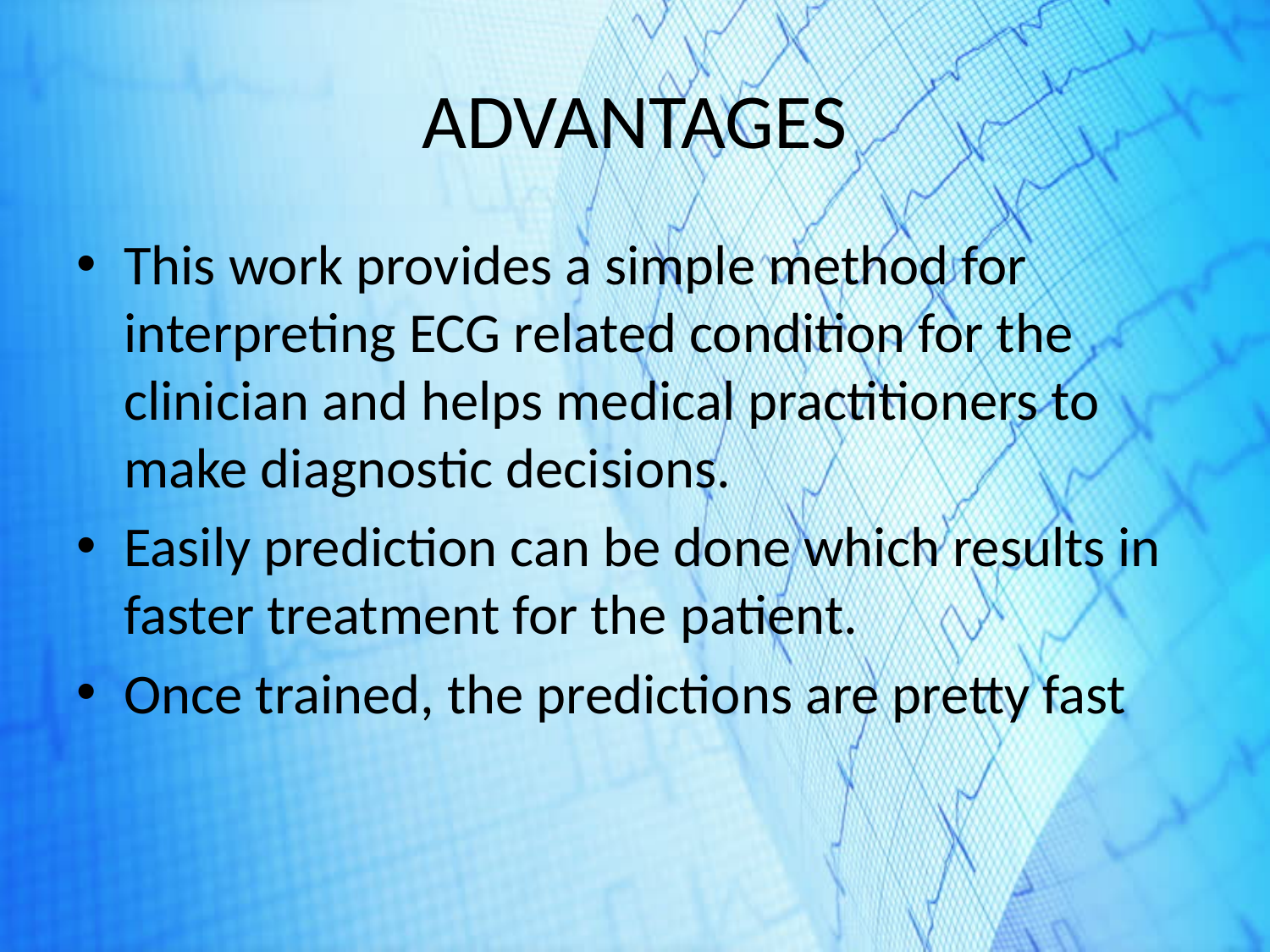

# ADVANTAGES
This work provides a simple method for interpreting ECG related condition for the clinician and helps medical practitioners to make diagnostic decisions.
Easily prediction can be done which results in faster treatment for the patient.
Once trained, the predictions are pretty fast